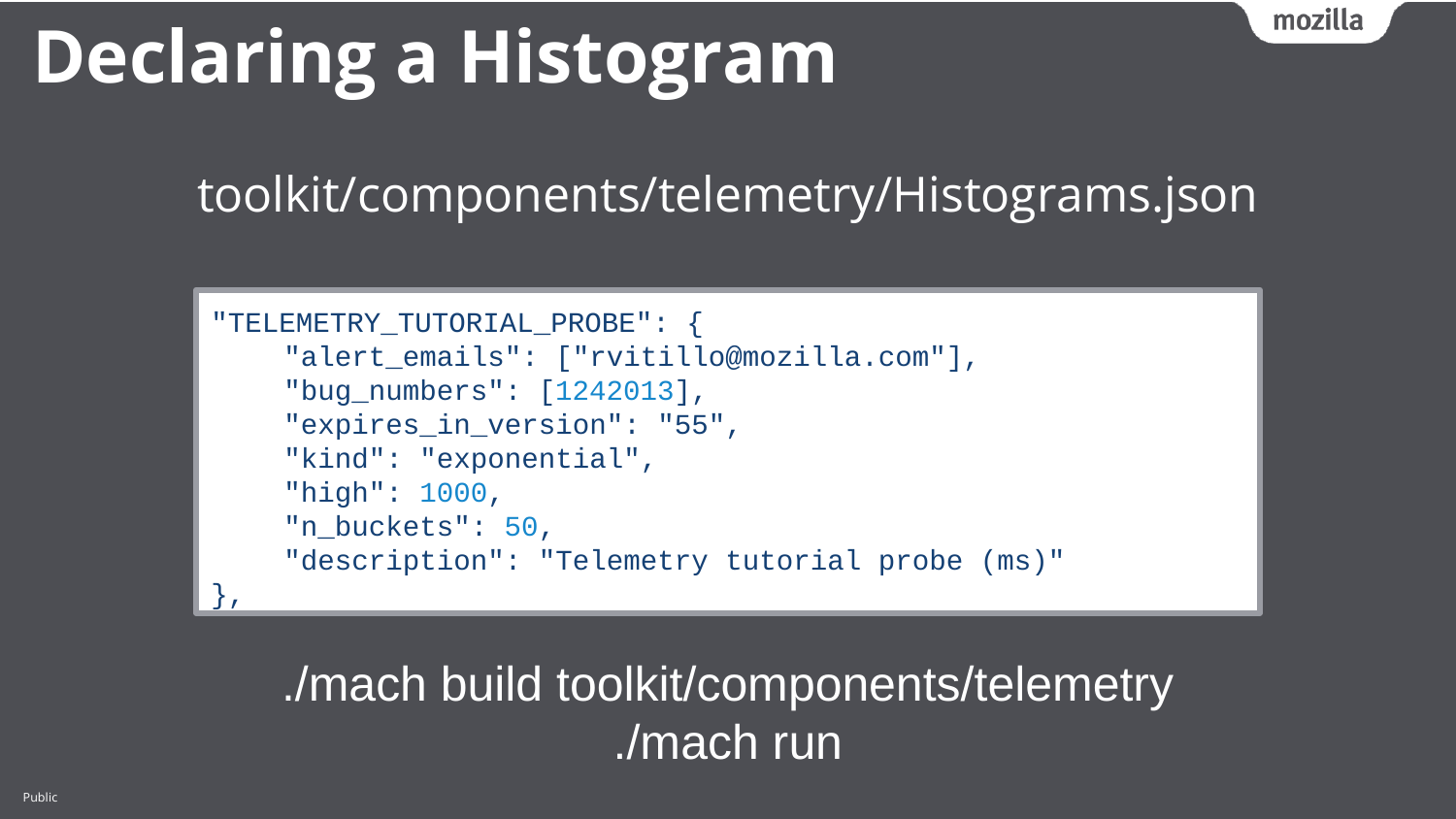

Declaring a Histogram
toolkit/components/telemetry/Histograms.json

"TELEMETRY_TUTORIAL_PROBE": {
"alert_emails": ["rvitillo@mozilla.com"],
"bug_numbers": [1242013],
"expires_in_version": "55",
"kind": "exponential",
"high": 1000,
"n_buckets": 50,
"description": "Telemetry tutorial probe (ms)"
},
./mach build toolkit/components/telemetry
./mach run